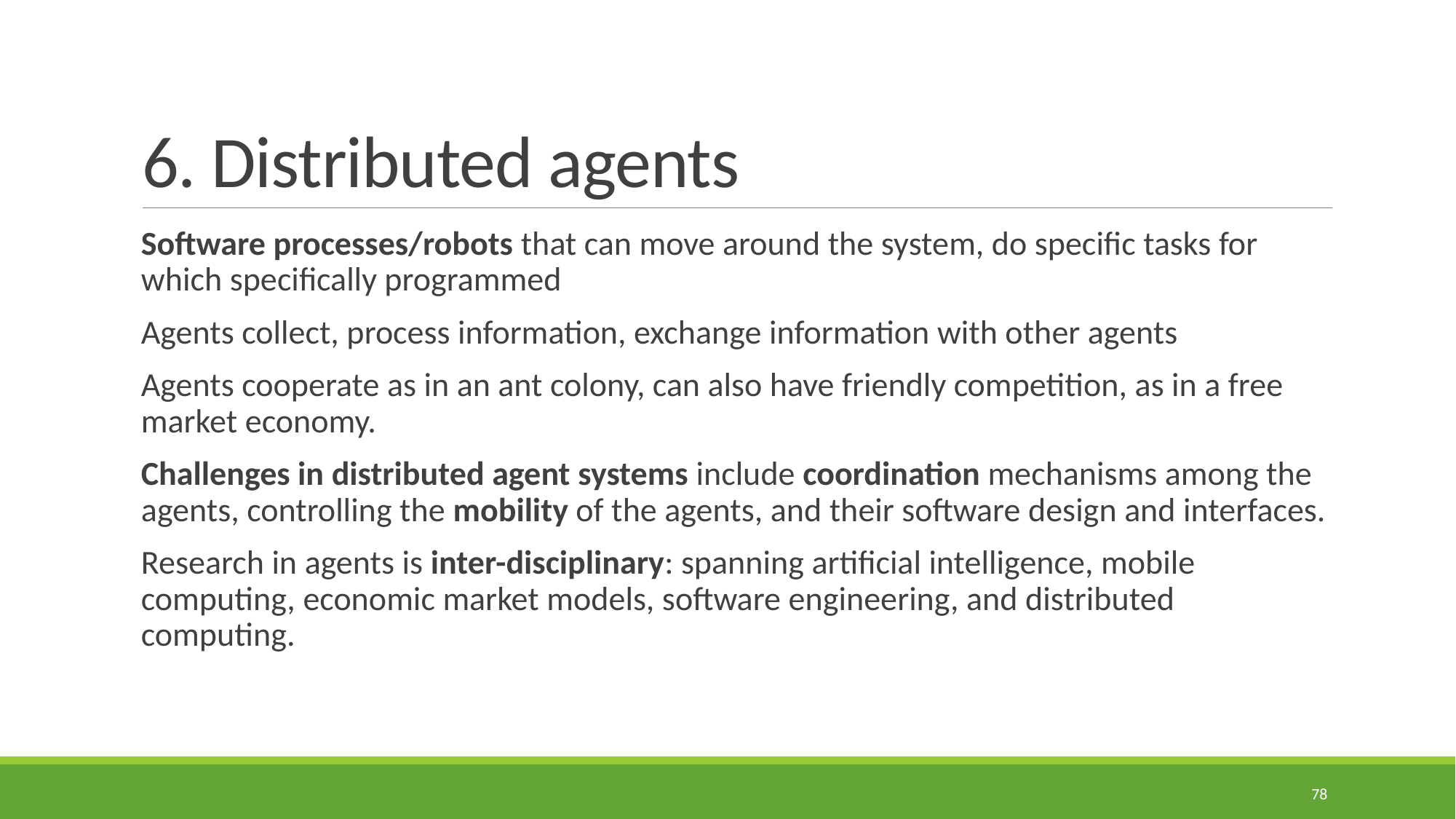

# 6. Distributed agents
Software processes/robots that can move around the system, do specific tasks for which specifically programmed
Agents collect, process information, exchange information with other agents
Agents cooperate as in an ant colony, can also have friendly competition, as in a free market economy.
Challenges in distributed agent systems include coordination mechanisms among the agents, controlling the mobility of the agents, and their software design and interfaces.
Research in agents is inter-disciplinary: spanning artificial intelligence, mobile computing, economic market models, software engineering, and distributed computing.
78